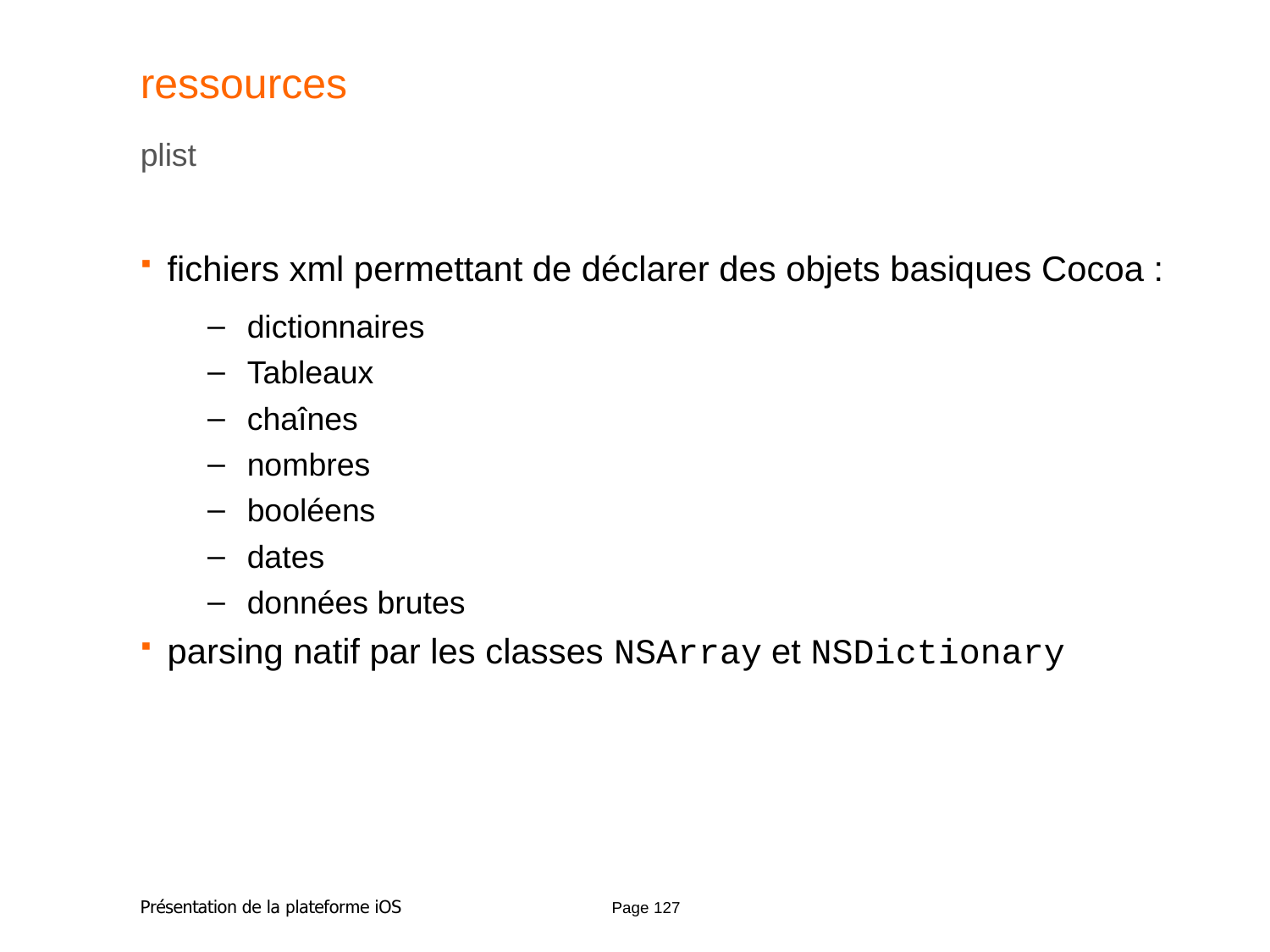

# ressources
plist
fichiers xml permettant de déclarer des objets basiques Cocoa :
dictionnaires
Tableaux
chaînes
nombres
booléens
dates
données brutes
parsing natif par les classes NSArray et NSDictionary

Présentation de la plateforme iOS